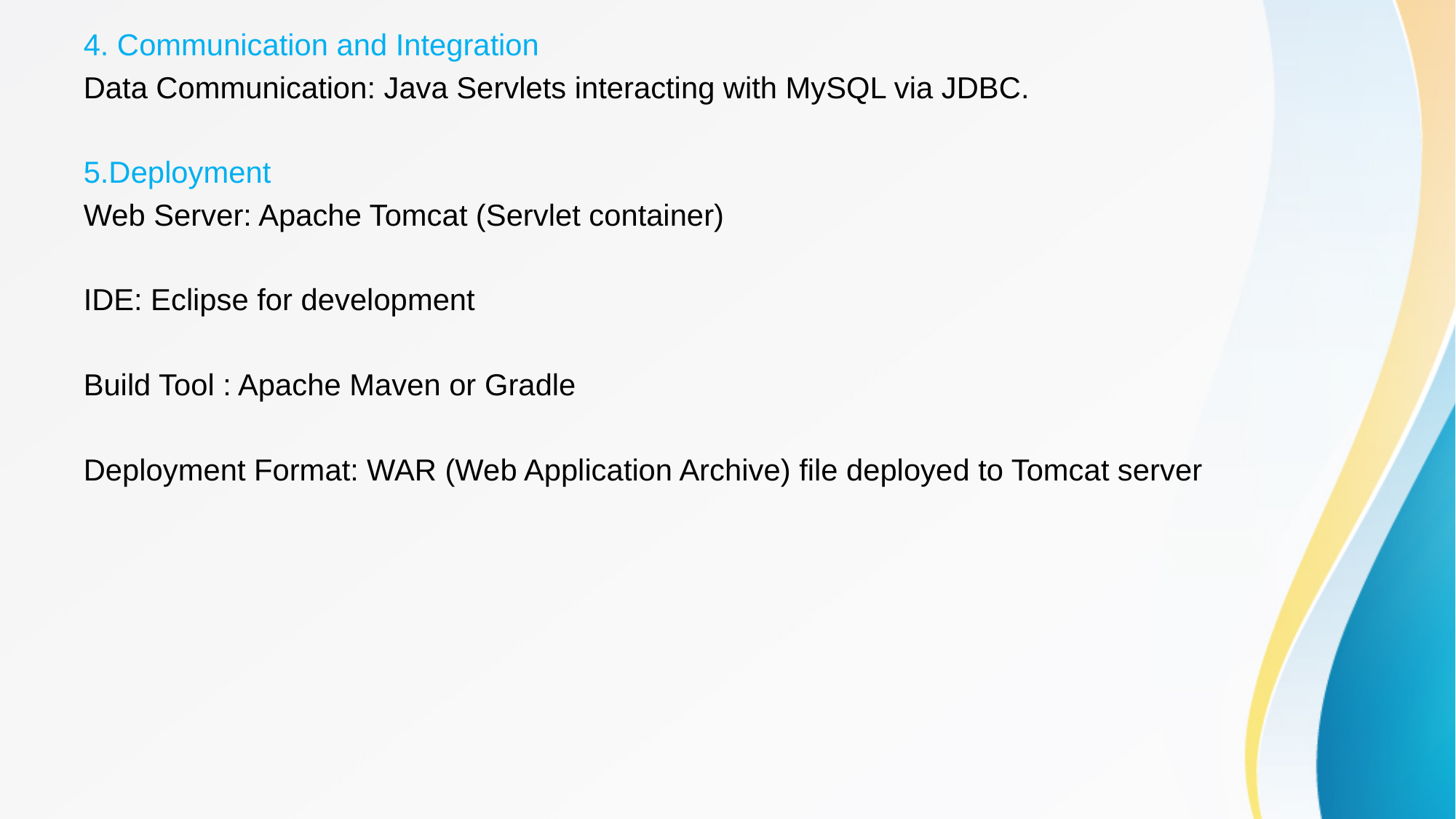

4. Communication and Integration
Data Communication: Java Servlets interacting with MySQL via JDBC.

5.Deployment
Web Server: Apache Tomcat (Servlet container)

IDE: Eclipse for development

Build Tool : Apache Maven or Gradle

Deployment Format: WAR (Web Application Archive) file deployed to Tomcat server